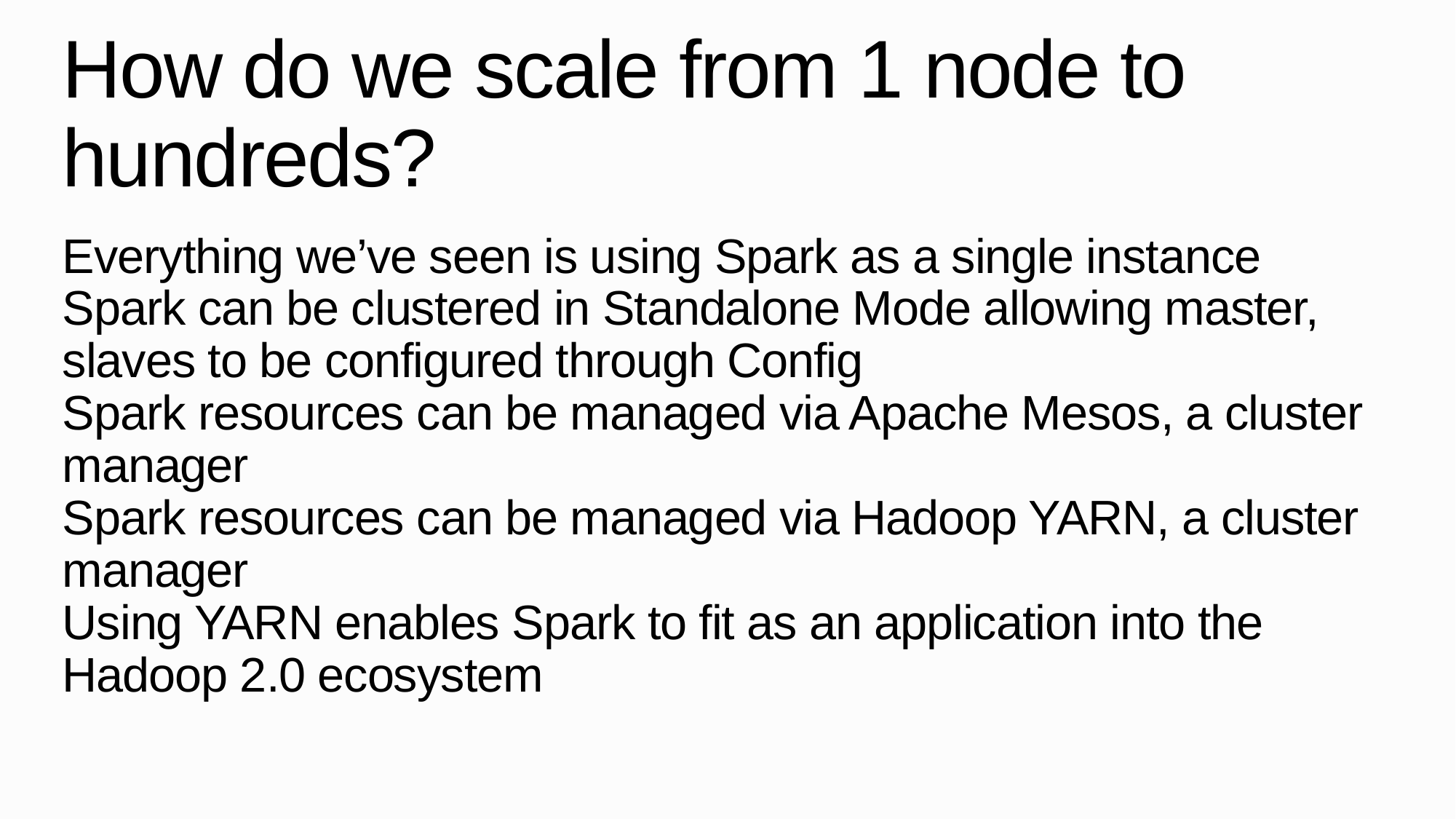

# How do we scale from 1 node to hundreds?

Everything we’ve seen is using Spark as a single instance
Spark can be clustered in Standalone Mode allowing master, slaves to be configured through Config
Spark resources can be managed via Apache Mesos, a cluster manager
Spark resources can be managed via Hadoop YARN, a cluster manager
Using YARN enables Spark to fit as an application into the Hadoop 2.0 ecosystem